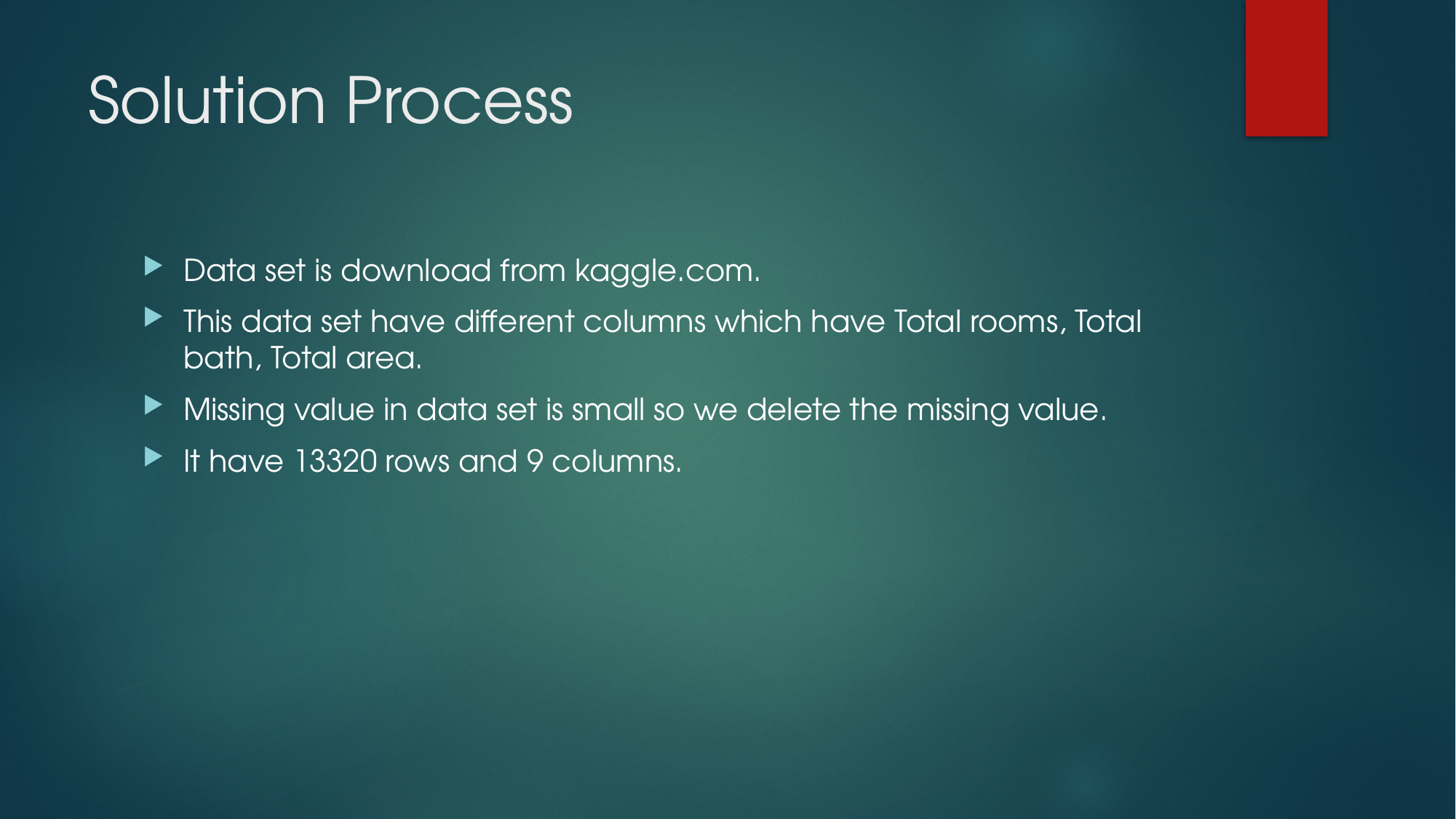

# Solution Process
Data set is download from kaggle.com.
This data set have different columns which have Total rooms, Total bath, Total area.
Missing value in data set is small so we delete the missing value.
It have 13320 rows and 9 columns.